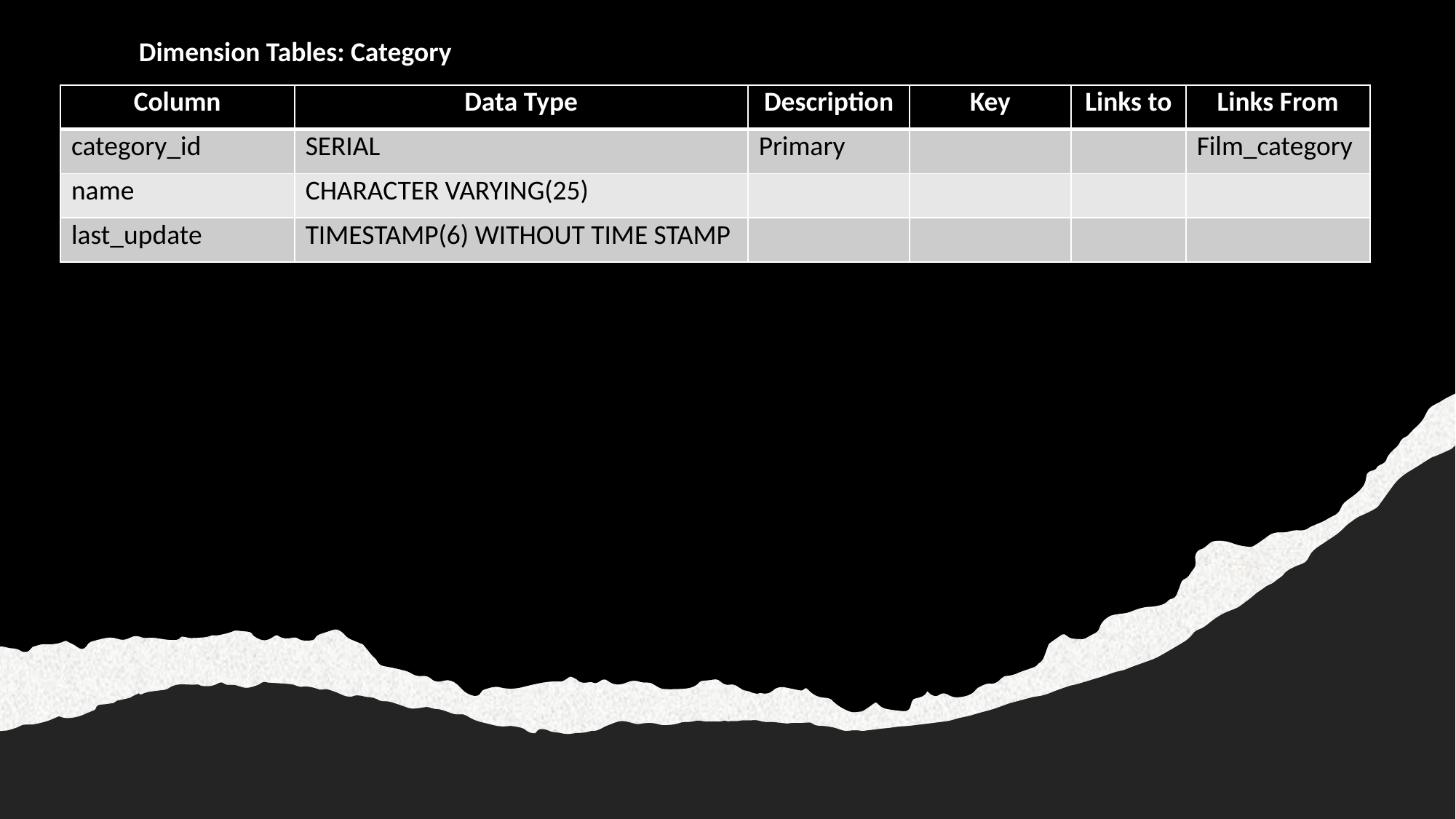

Dimension Tables: Category
| Column | Data Type | Description | Key | Links to | Links From |
| --- | --- | --- | --- | --- | --- |
| category\_id | SERIAL | Primary |  |  | Film\_category |
| name | CHARACTER VARYING(25) |  |  |  |  |
| last\_update | TIMESTAMP(6) WITHOUT TIME STAMP |  |  |  |  |

21